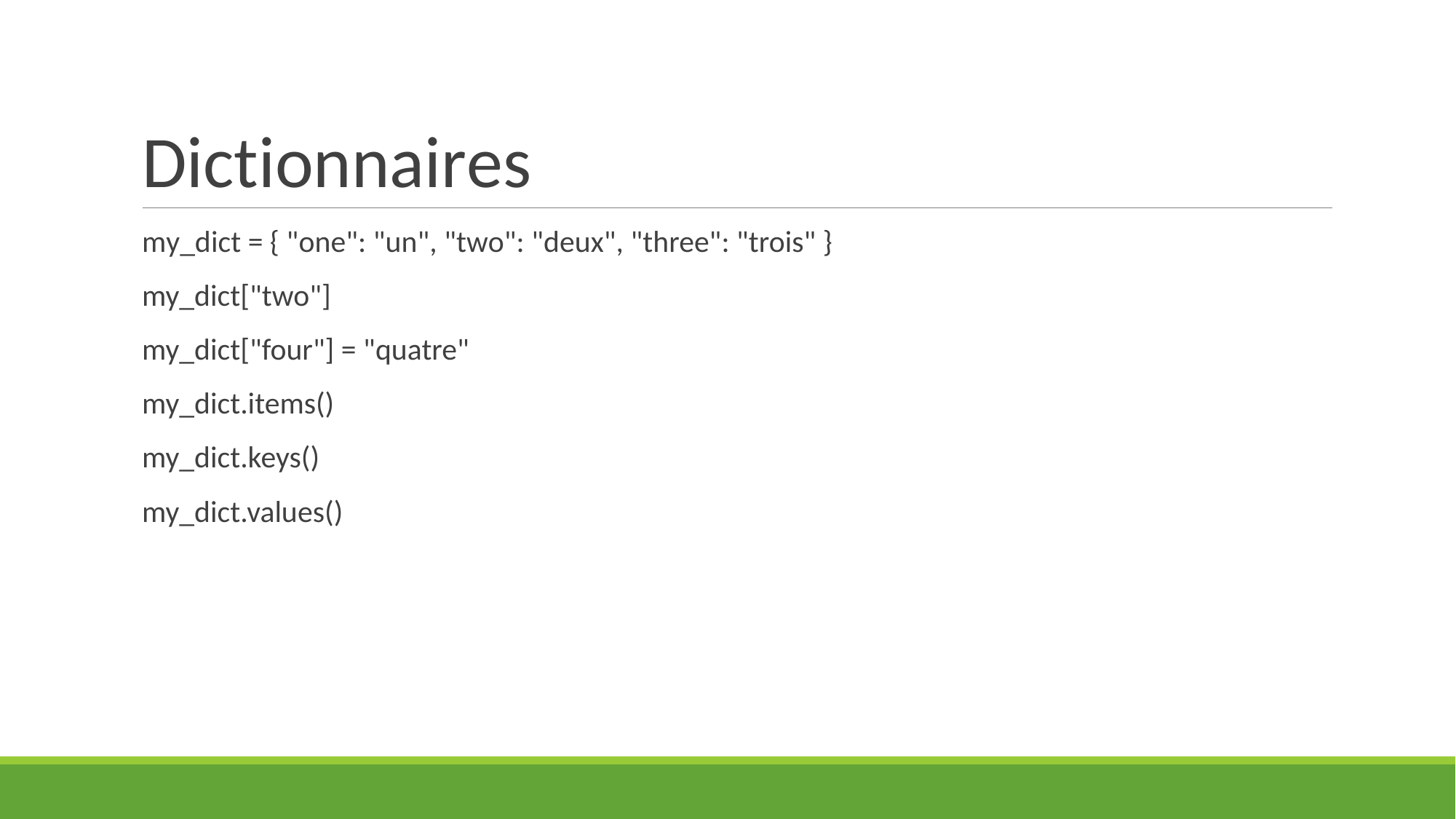

# Dictionnaires
my_dict = { "one": "un", "two": "deux", "three": "trois" }
my_dict["two"]
my_dict["four"] = "quatre"
my_dict.items()
my_dict.keys()
my_dict.values()